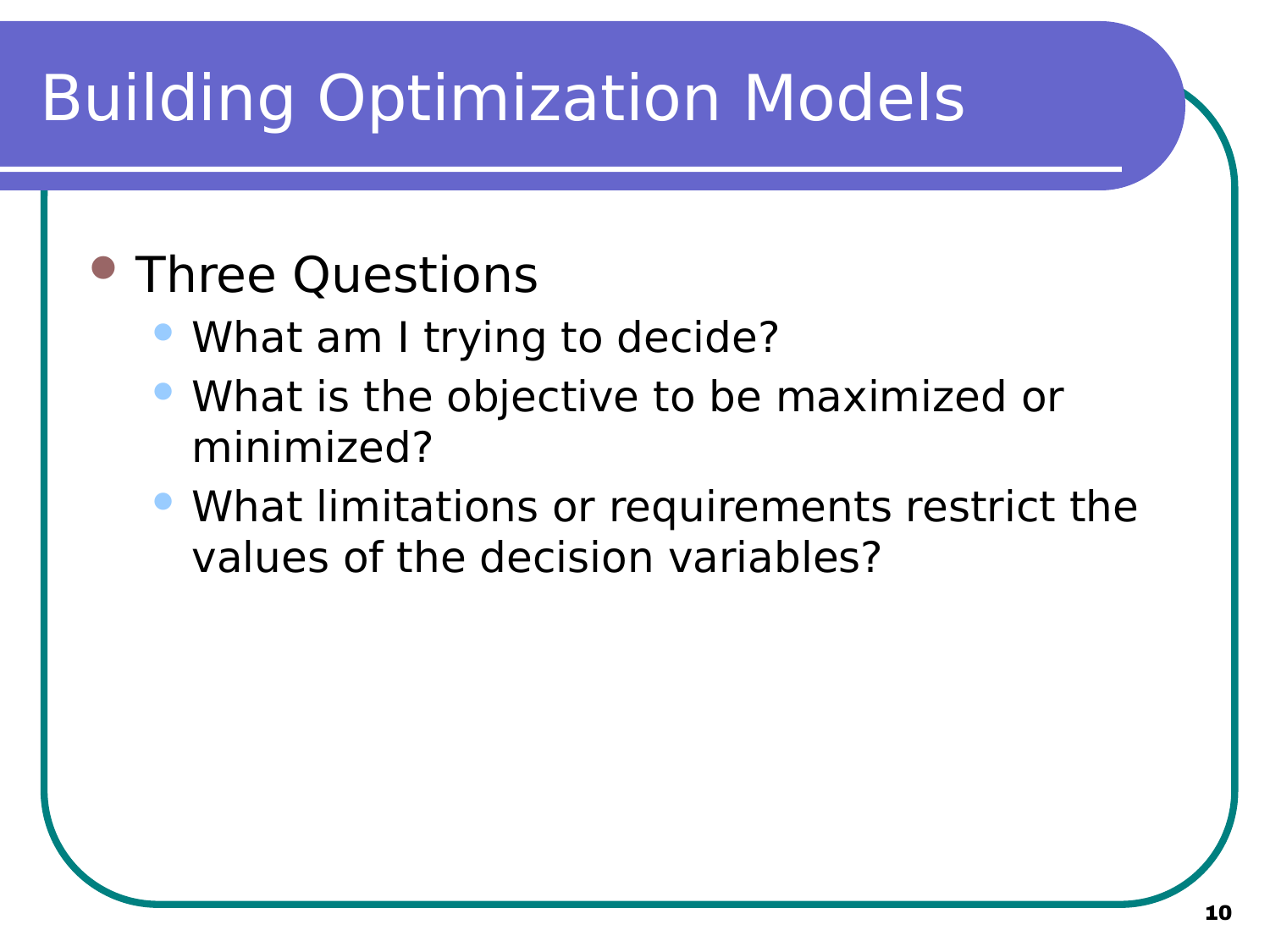

# Building Optimization Models
Three Questions
What am I trying to decide?
What is the objective to be maximized or minimized?
What limitations or requirements restrict the values of the decision variables?
10